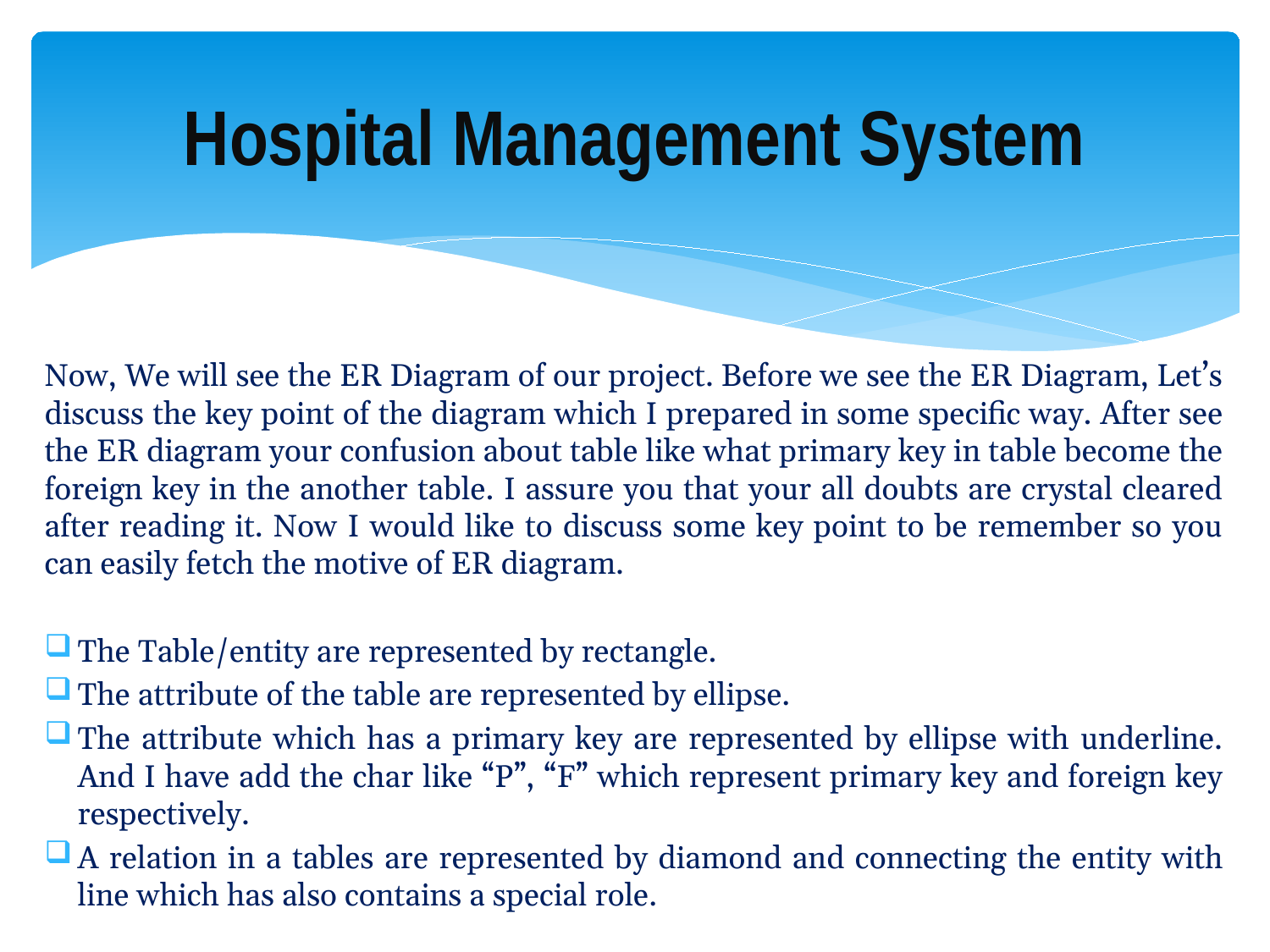

# Hospital Management System
Now, We will see the ER Diagram of our project. Before we see the ER Diagram, Let’s discuss the key point of the diagram which I prepared in some specific way. After see the ER diagram your confusion about table like what primary key in table become the foreign key in the another table. I assure you that your all doubts are crystal cleared after reading it. Now I would like to discuss some key point to be remember so you can easily fetch the motive of ER diagram.

The Table/entity are represented by rectangle.
The attribute of the table are represented by ellipse.
The attribute which has a primary key are represented by ellipse with underline. And I have add the char like “P”, “F” which represent primary key and foreign key respectively.
A relation in a tables are represented by diamond and connecting the entity with line which has also contains a special role.